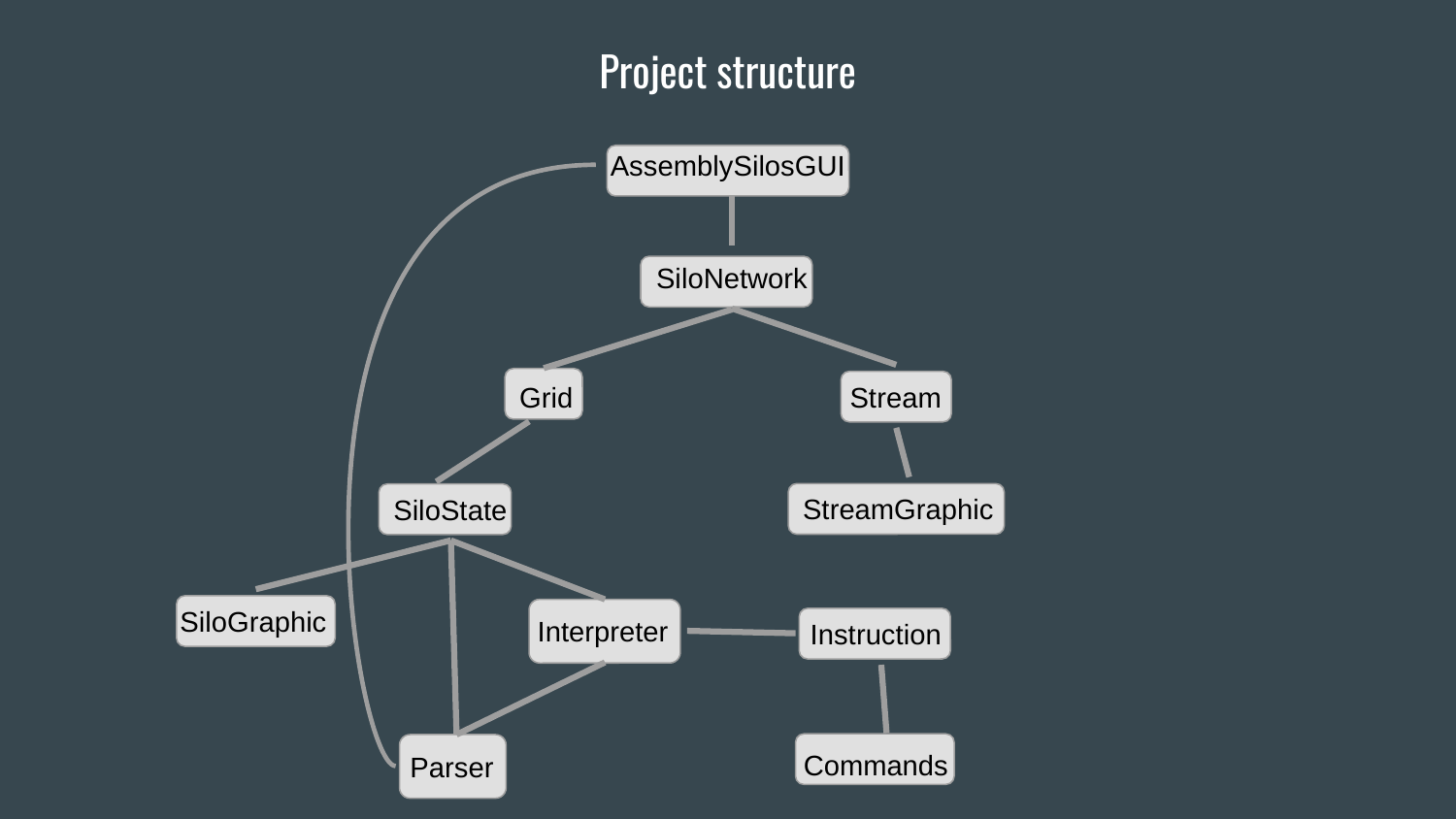

# Project structure
AssemblySilosGUI

SiloNetwork

Stream
Grid

StreamGraphic
SiloState

SiloGraphic

Interpreter

Instruction

Commands

Parser